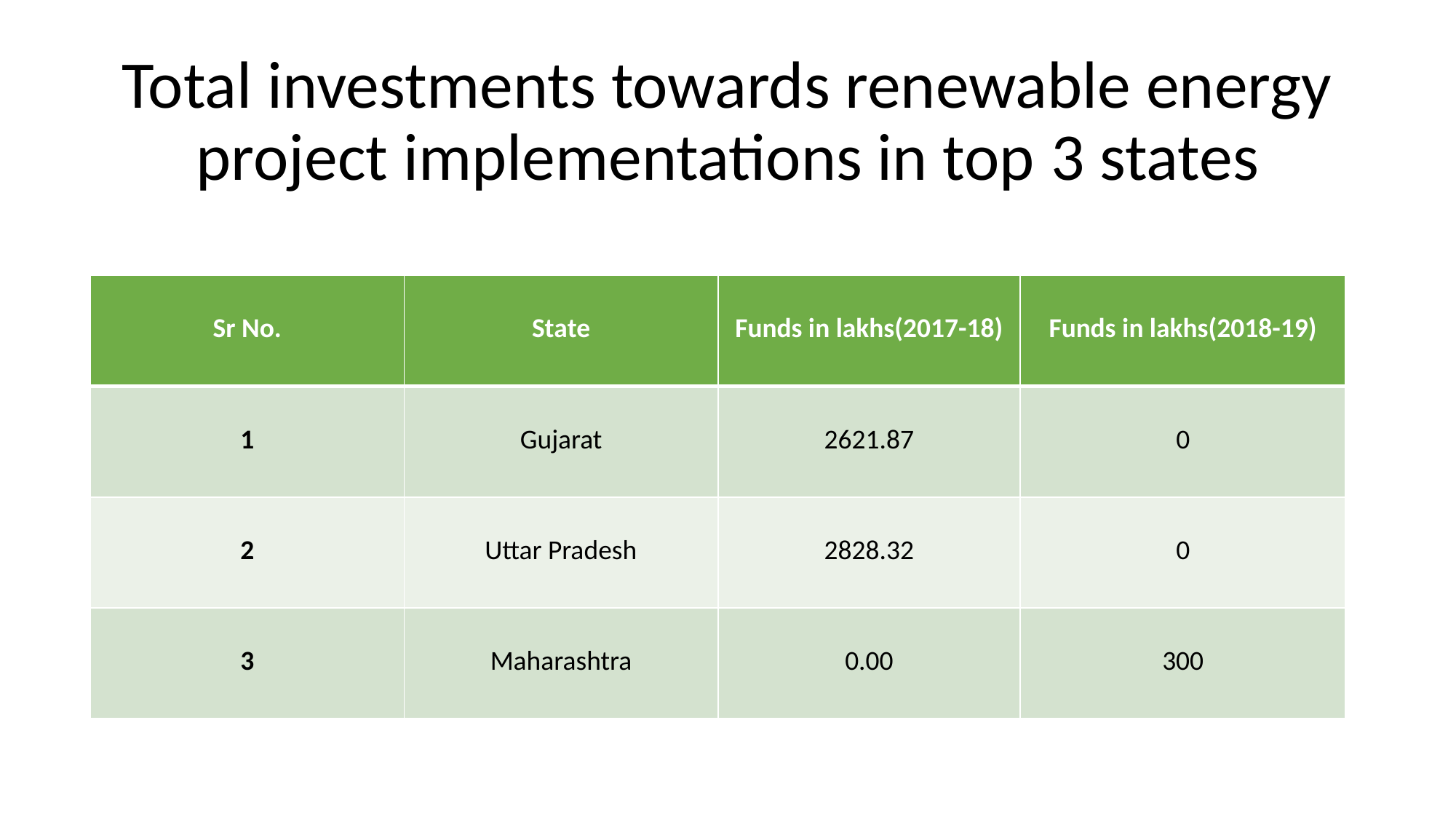

# Total investments towards renewable energy project implementations in top 3 states
| Sr No. | State | Funds in lakhs(2017-18) | Funds in lakhs(2018-19) |
| --- | --- | --- | --- |
| 1 | Gujarat | 2621.87 | 0 |
| 2 | Uttar Pradesh | 2828.32 | 0 |
| 3 | Maharashtra | 0.00 | 300 |